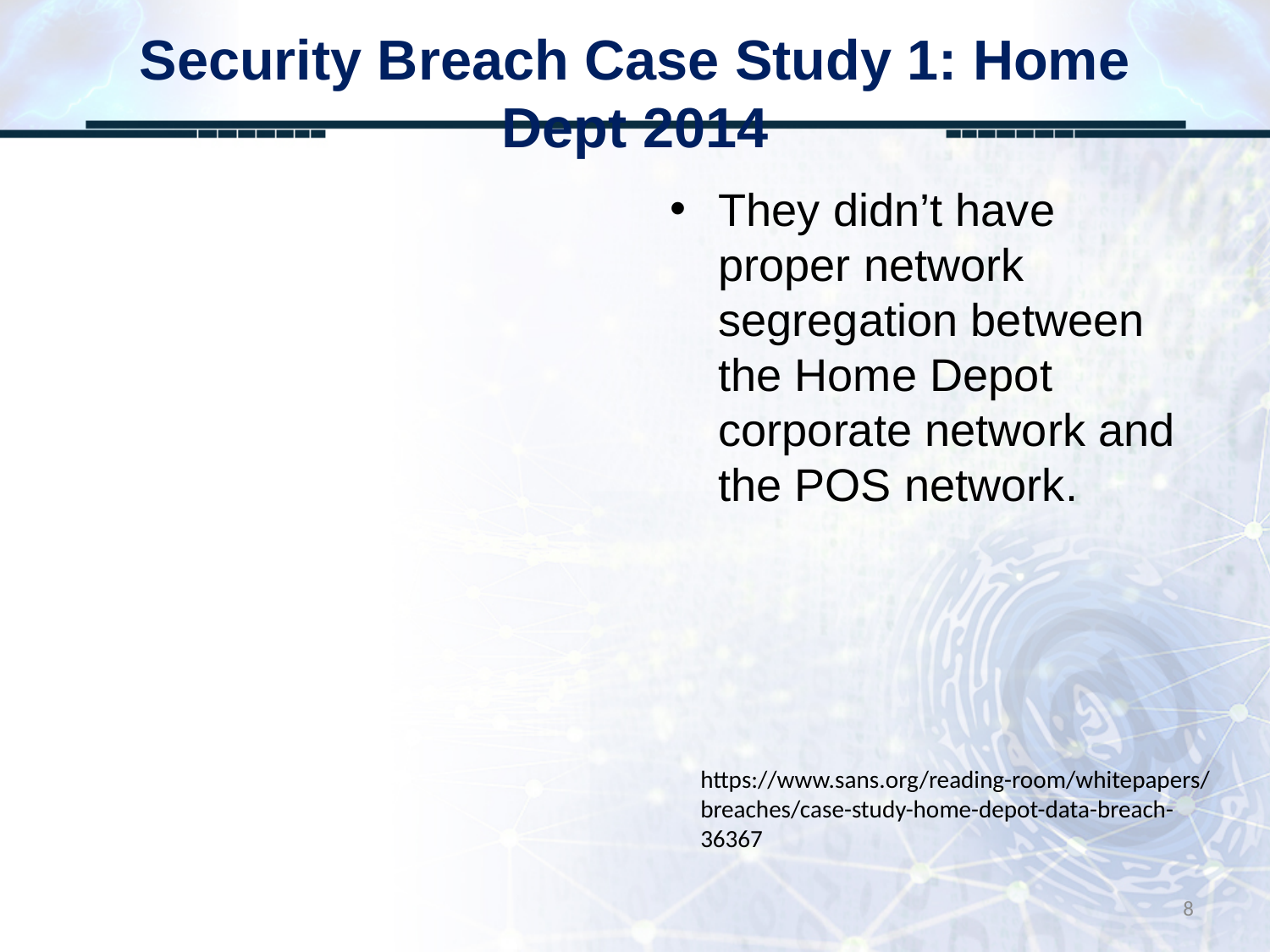

# Security Breach Case Study 1: Home Dept 2014
They didn’t have proper network segregation between the Home Depot corporate network and the POS network.
https://www.sans.org/reading-room/whitepapers/breaches/case-study-home-depot-data-breach-36367
8